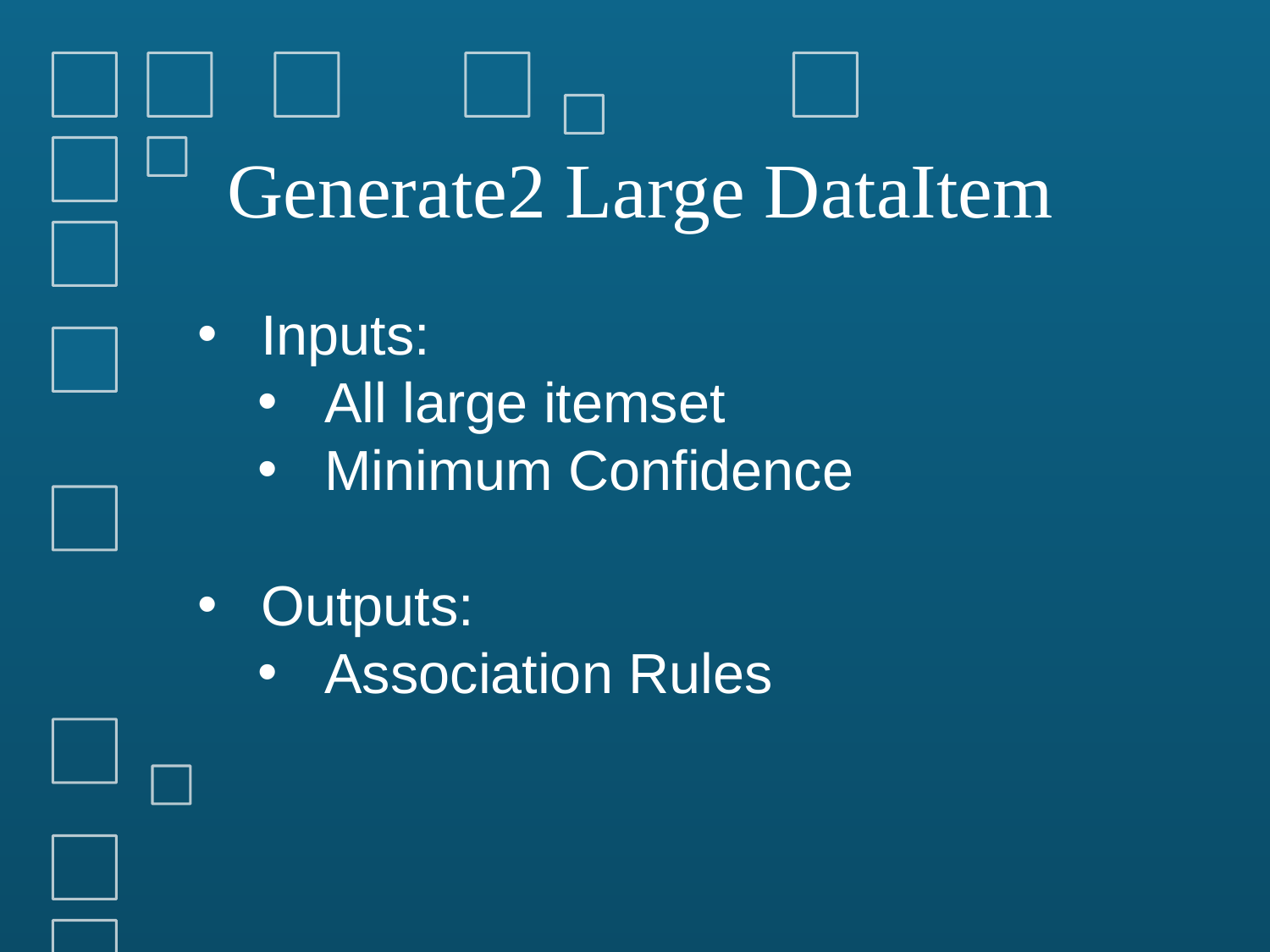

Generate2 Large DataItem
Inputs:
All large itemset
Minimum Confidence

Outputs:
Association Rules